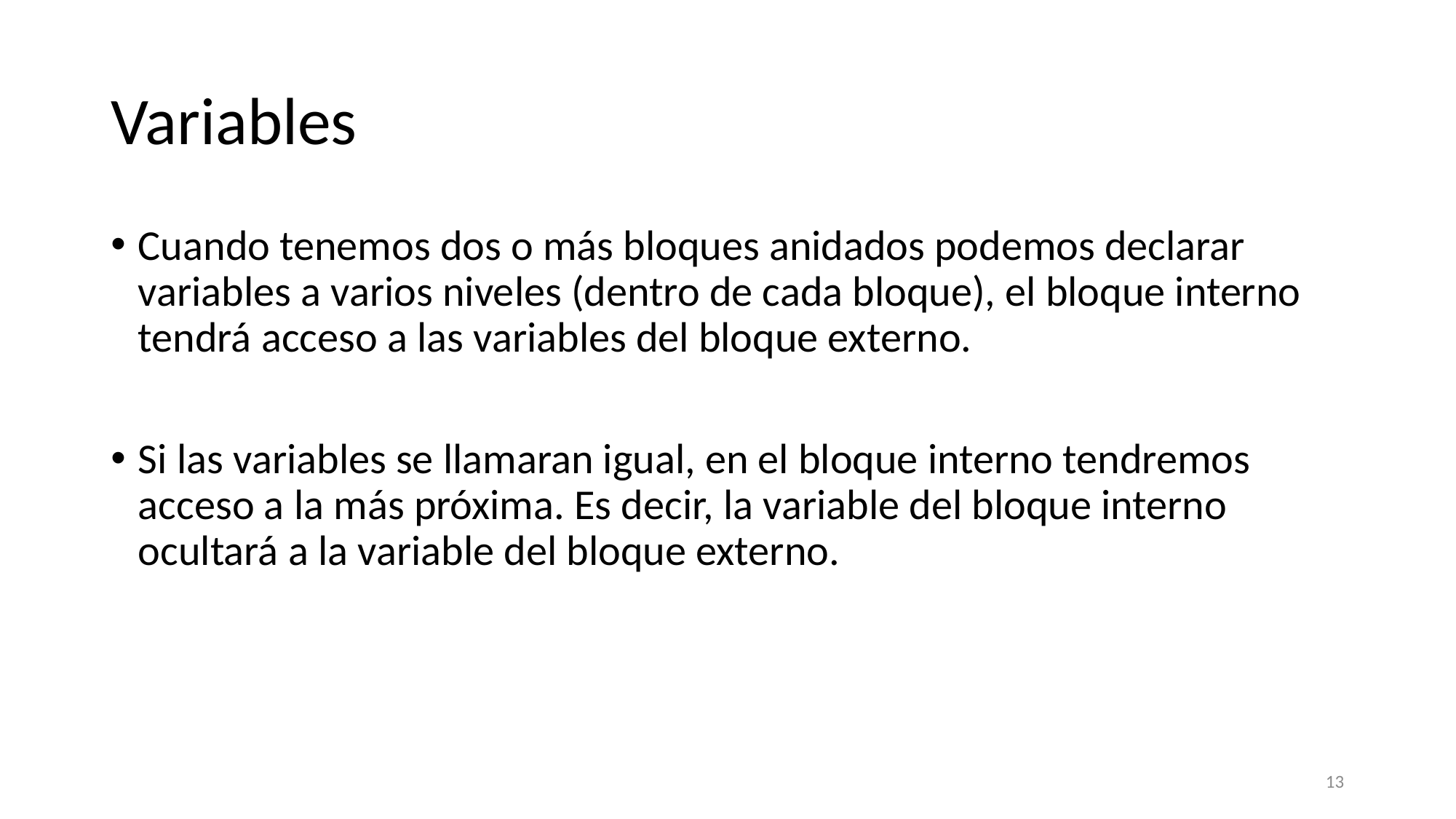

# Variables
Cuando tenemos dos o más bloques anidados podemos declarar variables a varios niveles (dentro de cada bloque), el bloque interno tendrá acceso a las variables del bloque externo.

Si las variables se llamaran igual, en el bloque interno tendremos acceso a la más próxima. Es decir, la variable del bloque interno ocultará a la variable del bloque externo.
13